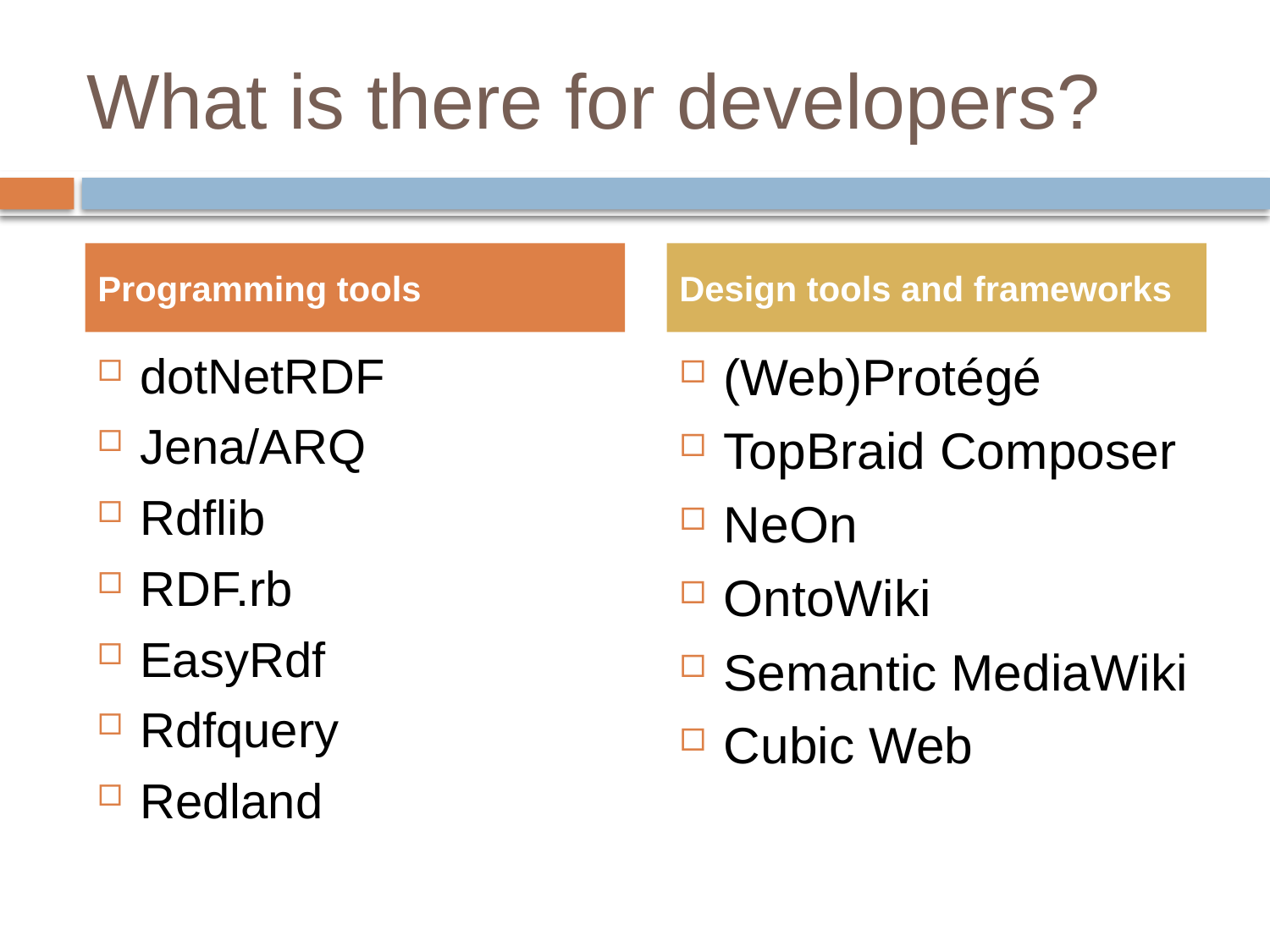

# What is there for developers?
Programming tools
Design tools and frameworks
dotNetRDF
Jena/ARQ
Rdflib
RDF.rb
EasyRdf
Rdfquery
Redland
(Web)Protégé
TopBraid Composer
NeOn
OntoWiki
Semantic MediaWiki
Cubic Web